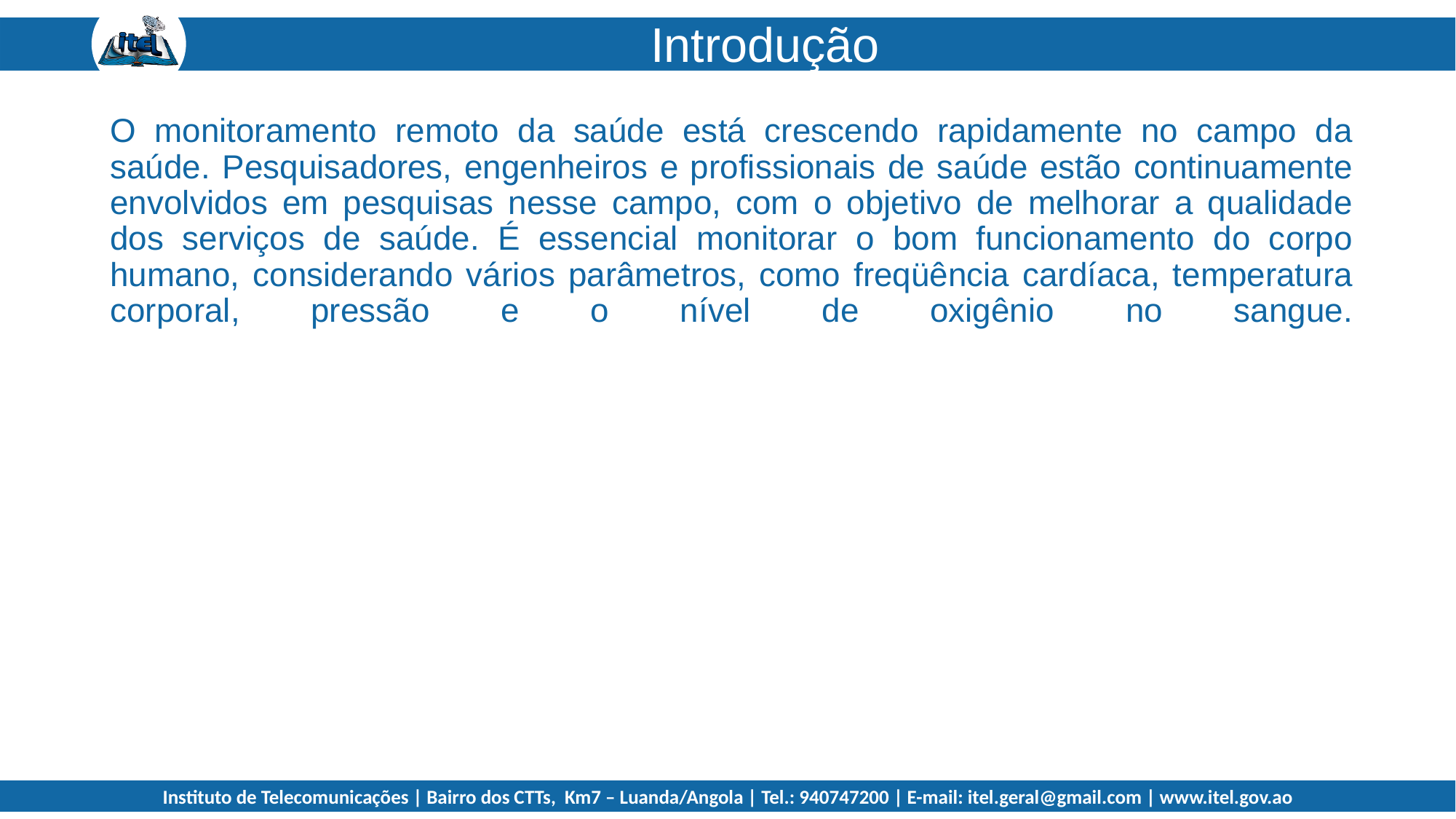

# Introdução
O monitoramento remoto da saúde está crescendo rapidamente no campo da saúde. Pesquisadores, engenheiros e profissionais de saúde estão continuamente envolvidos em pesquisas nesse campo, com o objetivo de melhorar a qualidade dos serviços de saúde. É essencial monitorar o bom funcionamento do corpo humano, considerando vários parâmetros, como freqüência cardíaca, temperatura corporal, pressão e o nível de oxigênio no sangue.